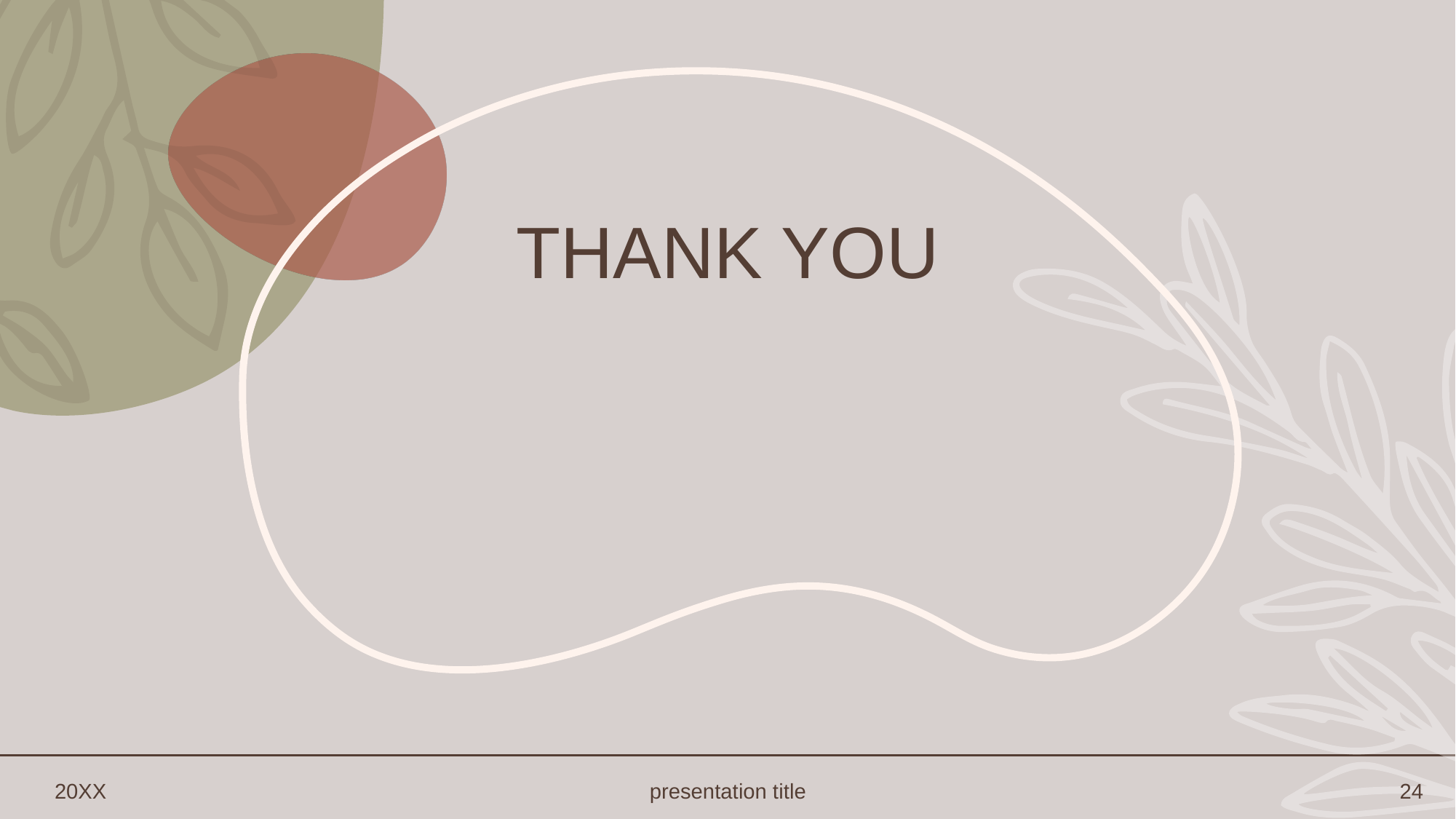

# THANK YOU

20XX
presentation title
24